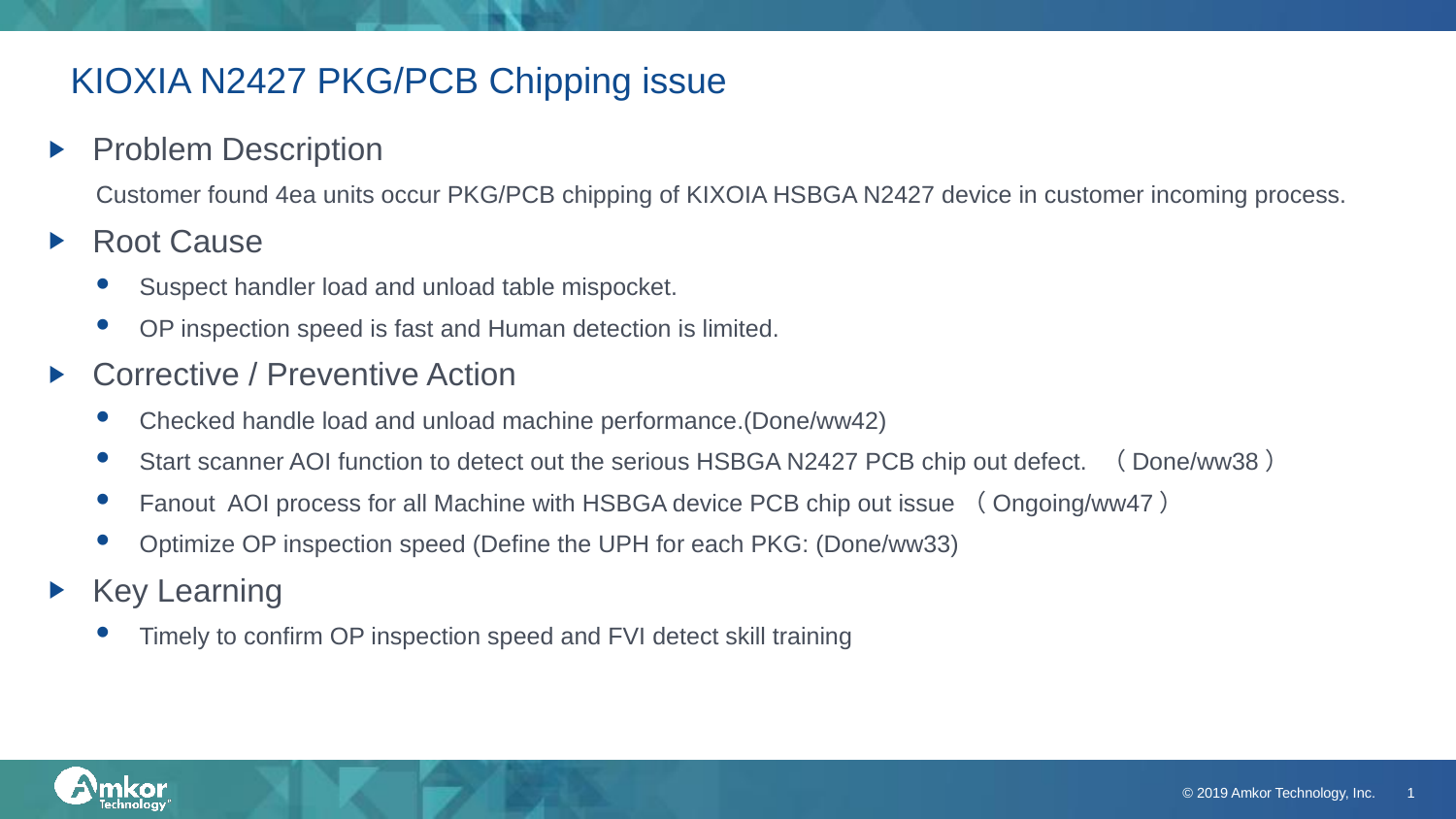

# KIOXIA N2427 PKG/PCB Chipping issue
Problem Description
Customer found 4ea units occur PKG/PCB chipping of KIXOIA HSBGA N2427 device in customer incoming process.
Root Cause
Suspect handler load and unload table mispocket.
OP inspection speed is fast and Human detection is limited.
Corrective / Preventive Action
Checked handle load and unload machine performance.(Done/ww42)
Start scanner AOI function to detect out the serious HSBGA N2427 PCB chip out defect. （Done/ww38）
Fanout  AOI process for all Machine with HSBGA device PCB chip out issue（Ongoing/ww47）
Optimize OP inspection speed (Define the UPH for each PKG: (Done/ww33)
Key Learning
Timely to confirm OP inspection speed and FVI detect skill training